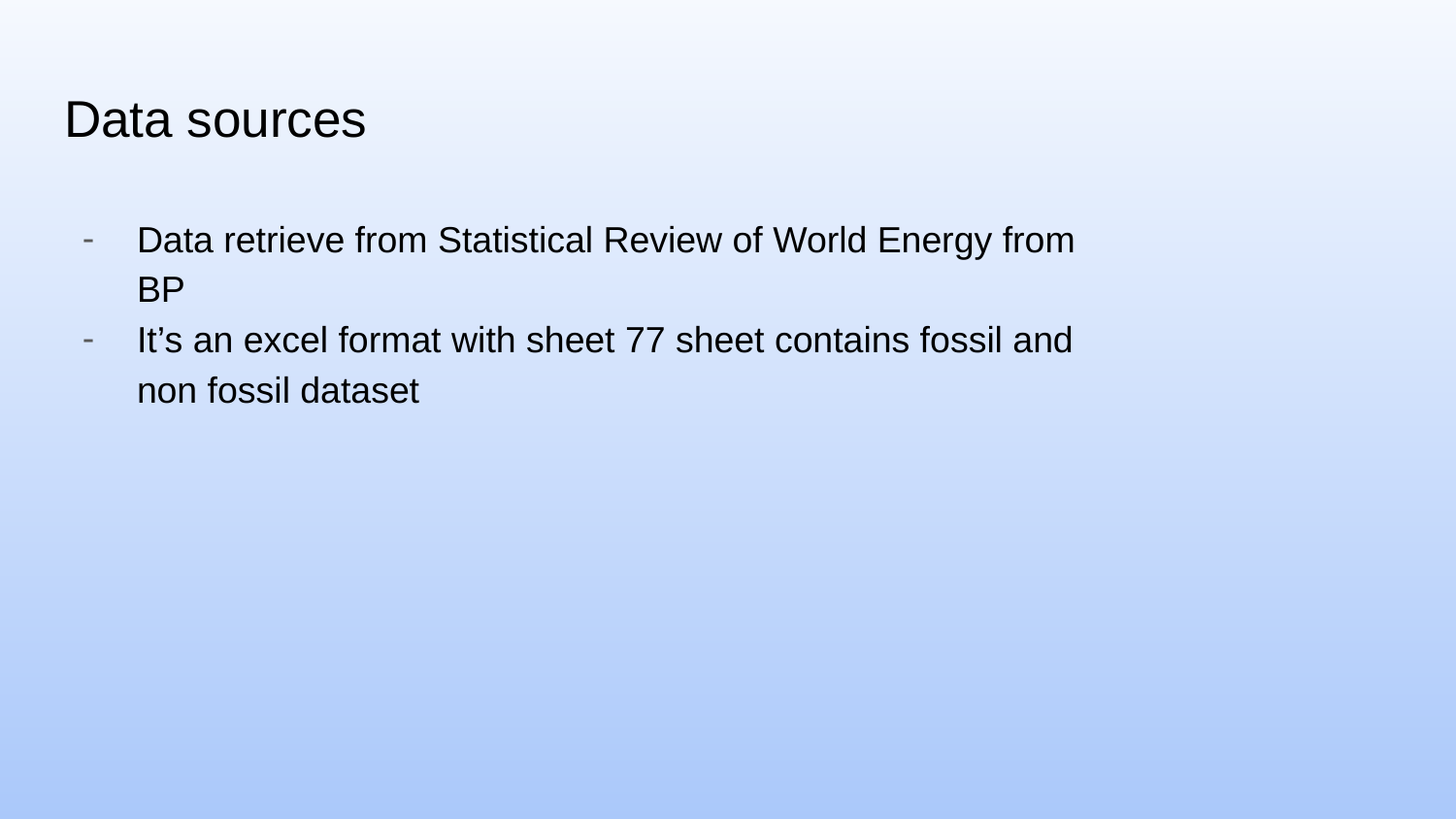

# Data sources
Data retrieve from Statistical Review of World Energy from BP
It’s an excel format with sheet 77 sheet contains fossil and non fossil dataset